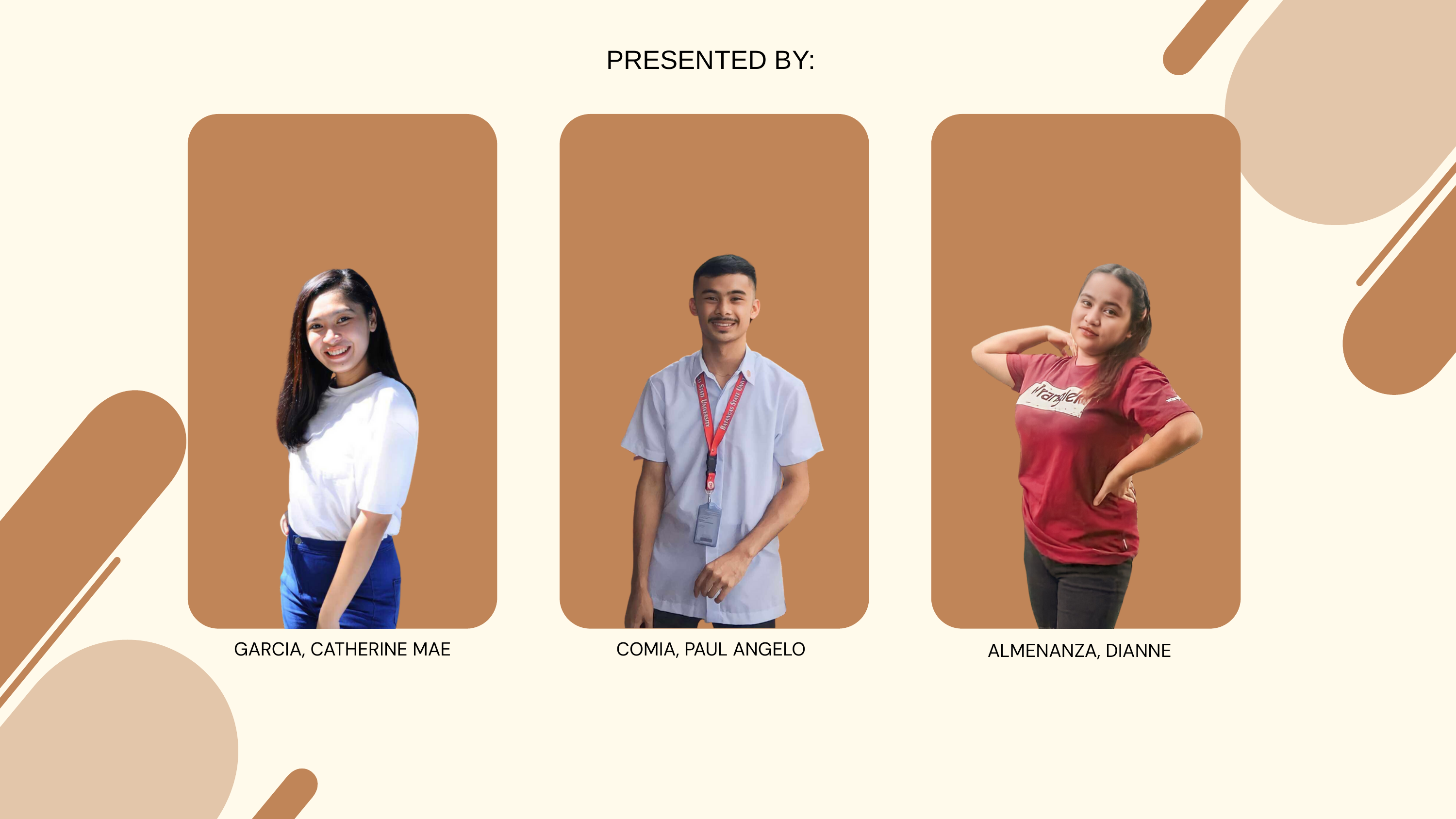

PRESENTED BY:

GARCIA, CATHERINE MAE
COMIA, PAUL ANGELO
ALMENANZA, DIANNE